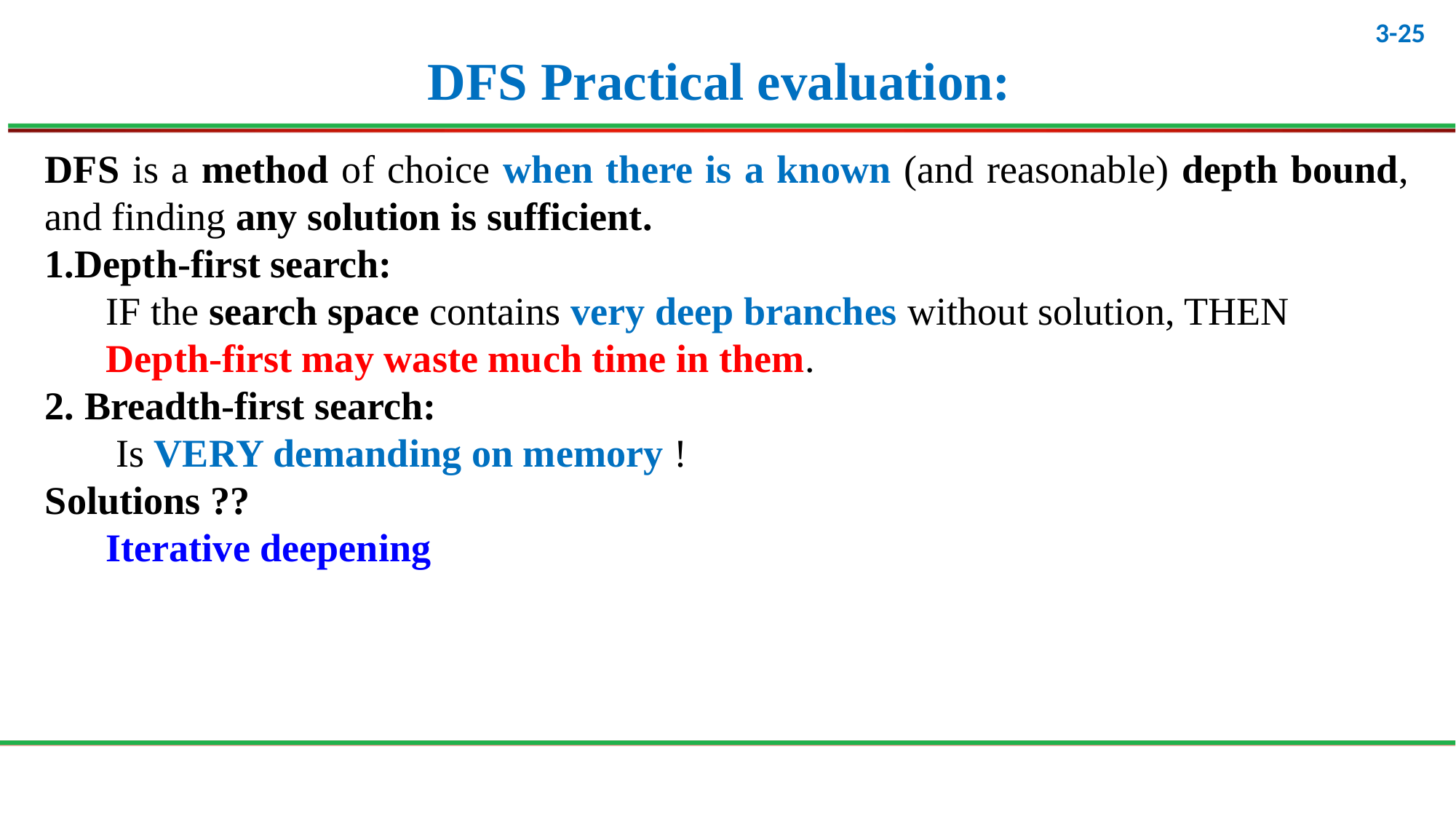

# DFS Practical evaluation:
DFS is a method of choice when there is a known (and reasonable) depth bound, and finding any solution is sufficient.
1.Depth-first search:
IF the search space contains very deep branches without solution, THEN Depth-first may waste much time in them.
2. Breadth-first search:
 Is VERY demanding on memory !
Solutions ??
Iterative deepening